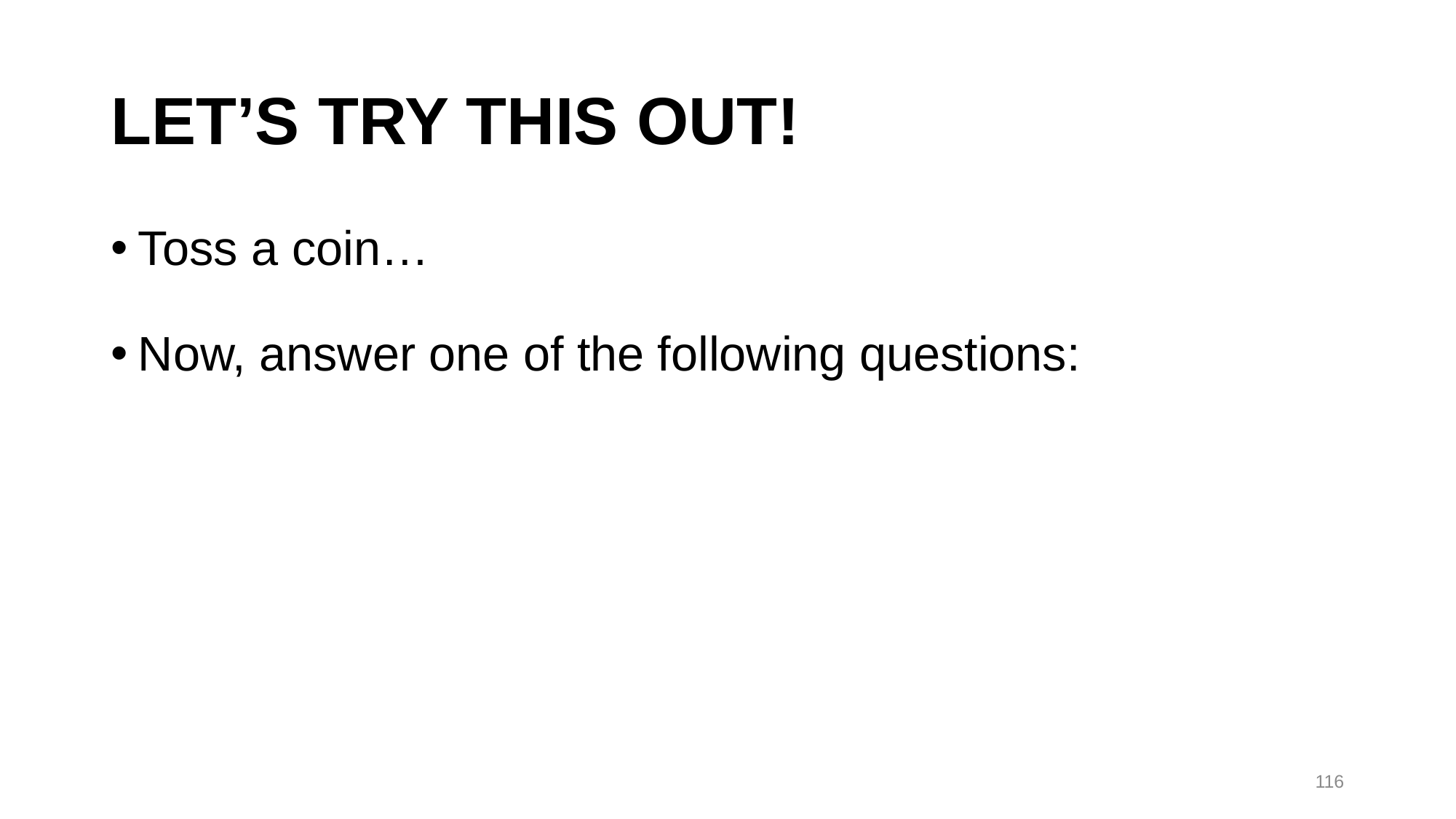

# LET’S TRY THIS OUT!
Toss a coin…

Now, answer one of the following questions:

If you got HEADS:	Do you find this class boring?
If you got TAILS:	Are you at the Statistics class right now?

116